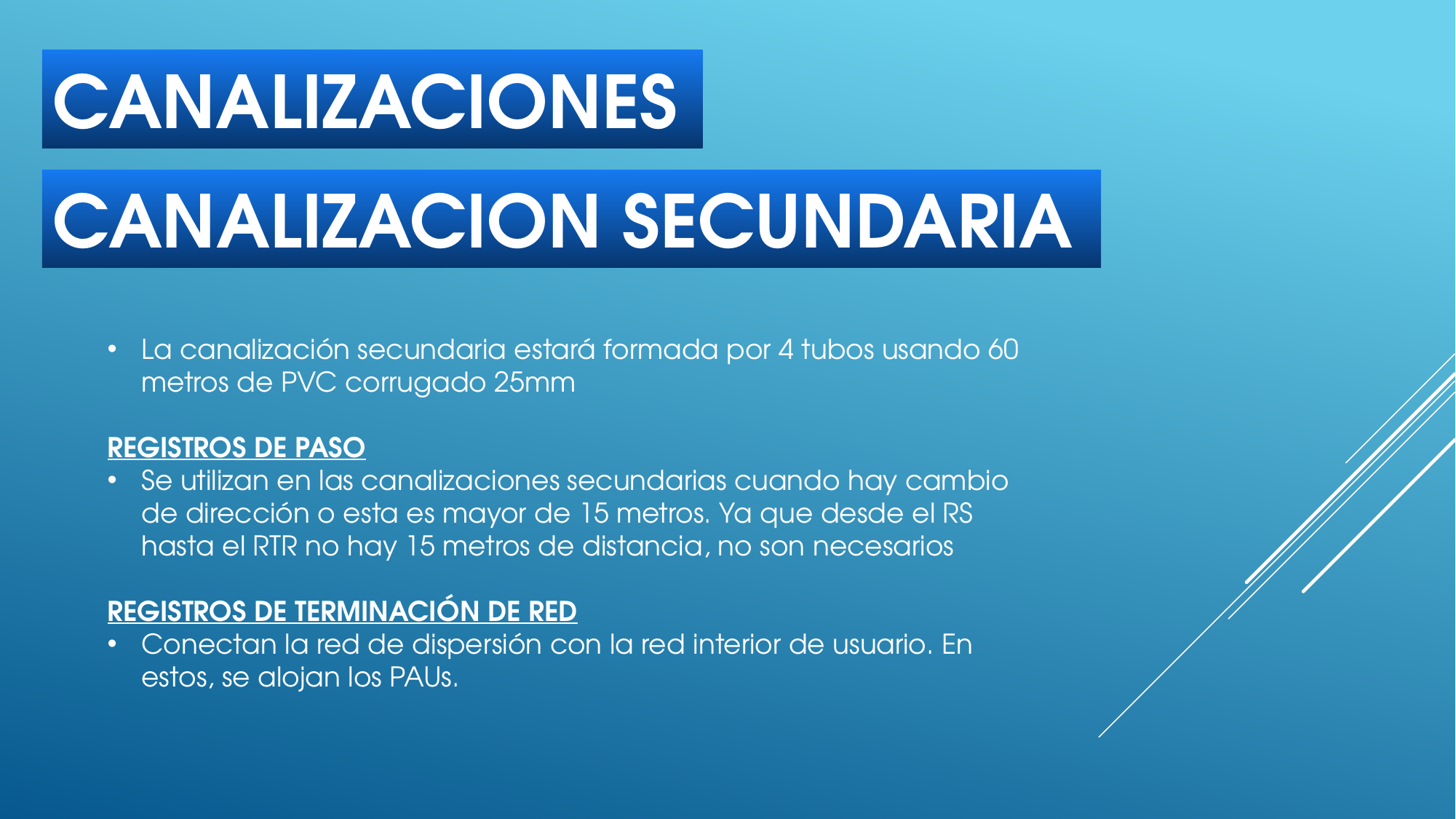

CANALIZACIONES
CANALIZACION SECUNDARIA
La canalización secundaria estará formada por 4 tubos usando 60 metros de PVC corrugado 25mm

REGISTROS DE PASO
Se utilizan en las canalizaciones secundarias cuando hay cambio de dirección o esta es mayor de 15 metros. Ya que desde el RS hasta el RTR no hay 15 metros de distancia, no son necesarios

REGISTROS DE TERMINACIÓN DE RED
Conectan la red de dispersión con la red interior de usuario. En estos, se alojan los PAUs.